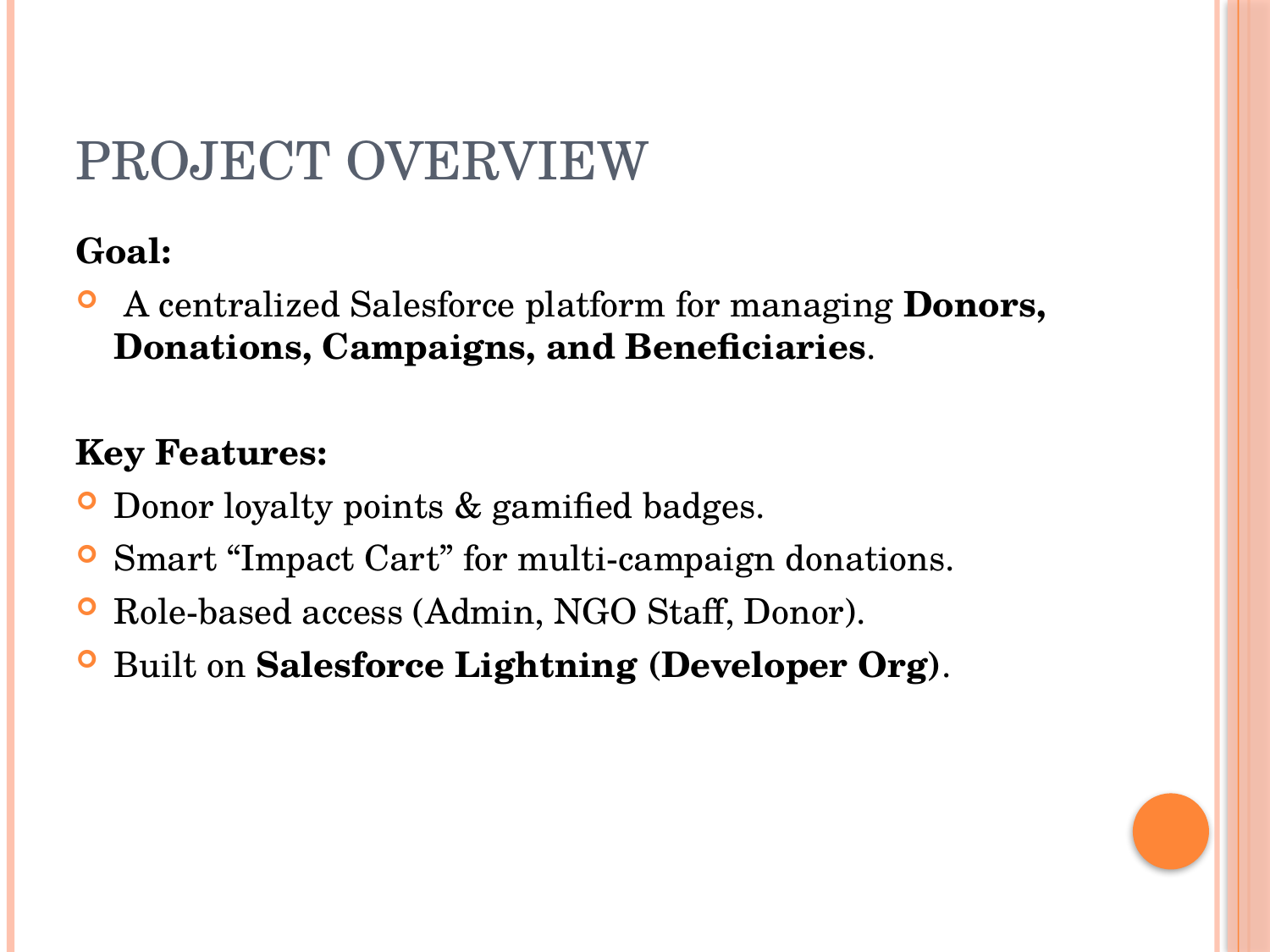

# Project Overview
Goal:
 A centralized Salesforce platform for managing Donors, Donations, Campaigns, and Beneficiaries.

Key Features:
Donor loyalty points & gamified badges.
Smart “Impact Cart” for multi-campaign donations.
Role-based access (Admin, NGO Staff, Donor).
Built on Salesforce Lightning (Developer Org).